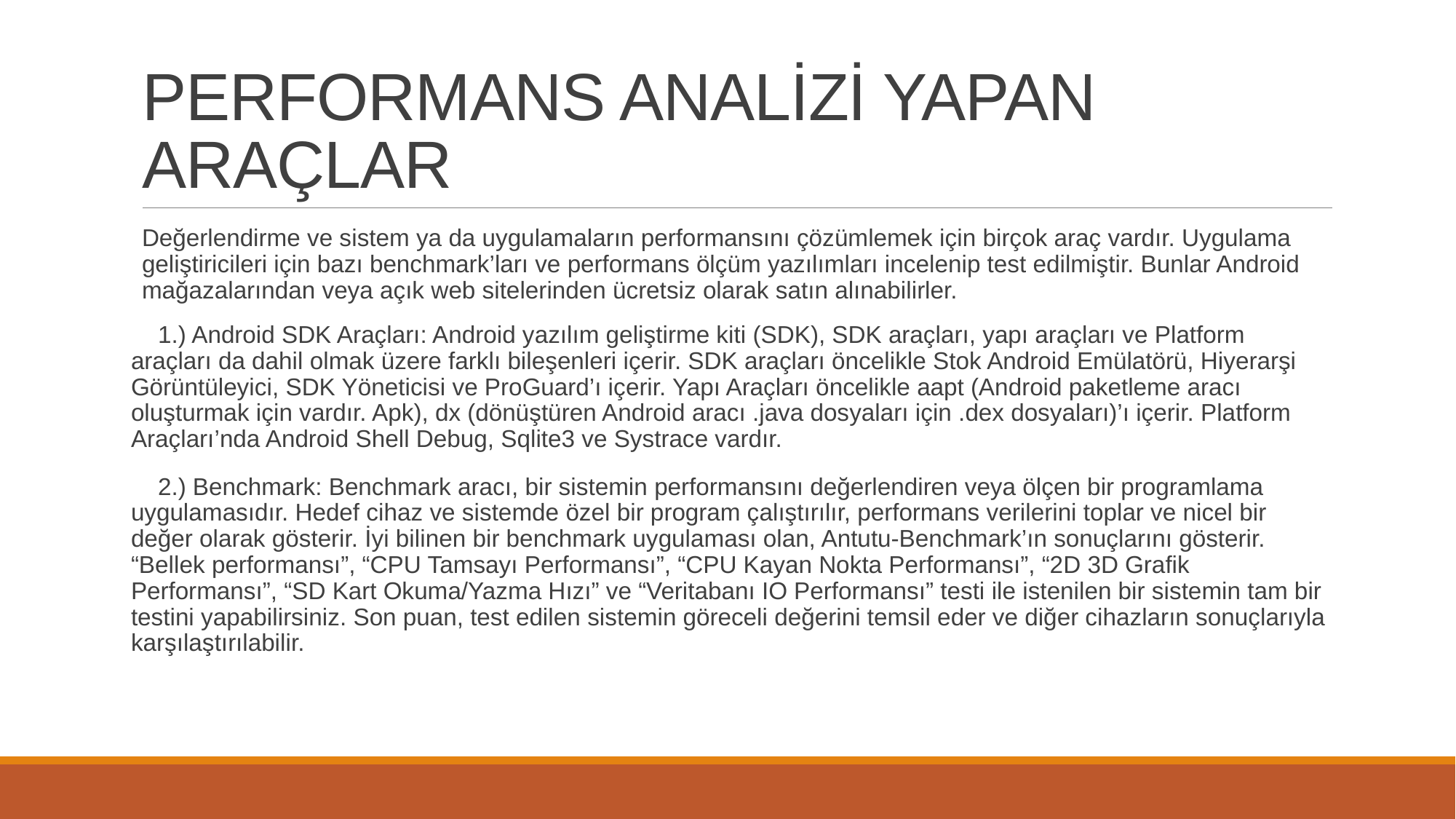

# PERFORMANS ANALİZİ YAPAN ARAÇLAR
Değerlendirme ve sistem ya da uygulamaların performansını çözümlemek için birçok araç vardır. Uygulama geliştiricileri için bazı benchmark’ları ve performans ölçüm yazılımları incelenip test edilmiştir. Bunlar Android mağazalarından veya açık web sitelerinden ücretsiz olarak satın alınabilirler.
    1.) Android SDK Araçları: Android yazılım geliştirme kiti (SDK), SDK araçları, yapı araçları ve Platform araçları da dahil olmak üzere farklı bileşenleri içerir. SDK araçları öncelikle Stok Android Emülatörü, Hiyerarşi Görüntüleyici, SDK Yöneticisi ve ProGuard’ı içerir. Yapı Araçları öncelikle aapt (Android paketleme aracı oluşturmak için vardır. Apk), dx (dönüştüren Android aracı .java dosyaları için .dex dosyaları)’ı içerir. Platform Araçları’nda Android Shell Debug, Sqlite3 ve Systrace vardır.
    2.) Benchmark: Benchmark aracı, bir sistemin performansını değerlendiren veya ölçen bir programlama uygulamasıdır. Hedef cihaz ve sistemde özel bir program çalıştırılır, performans verilerini toplar ve nicel bir değer olarak gösterir. İyi bilinen bir benchmark uygulaması olan, Antutu-Benchmark’ın sonuçlarını gösterir. “Bellek performansı”, “CPU Tamsayı Performansı”, “CPU Kayan Nokta Performansı”, “2D 3D Grafik Performansı”, “SD Kart Okuma/Yazma Hızı” ve “Veritabanı IO Performansı” testi ile istenilen bir sistemin tam bir testini yapabilirsiniz. Son puan, test edilen sistemin göreceli değerini temsil eder ve diğer cihazların sonuçlarıyla karşılaştırılabilir.